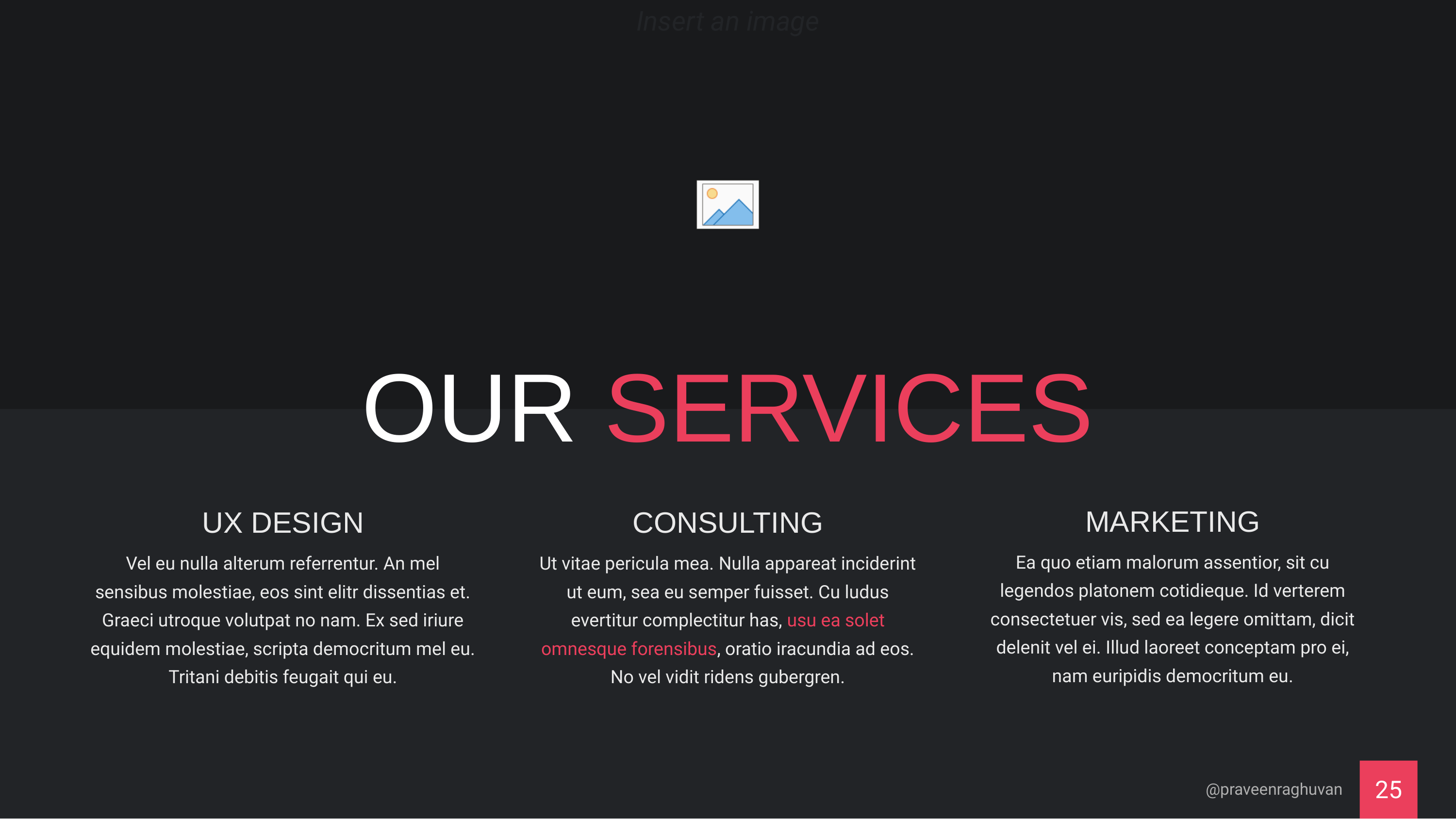

# OUR SERVICES
MARKETING
UX DESIGN
CONSULTING
Ea quo etiam malorum assentior, sit cu legendos platonem cotidieque. Id verterem consectetuer vis, sed ea legere omittam, dicit delenit vel ei. Illud laoreet conceptam pro ei, nam euripidis democritum eu.
Vel eu nulla alterum referrentur. An mel sensibus molestiae, eos sint elitr dissentias et. Graeci utroque volutpat no nam. Ex sed iriure equidem molestiae, scripta democritum mel eu. Tritani debitis feugait qui eu.
Ut vitae pericula mea. Nulla appareat inciderint ut eum, sea eu semper fuisset. Cu ludus evertitur complectitur has, usu ea solet omnesque forensibus, oratio iracundia ad eos. No vel vidit ridens gubergren.
@praveenraghuvan
25